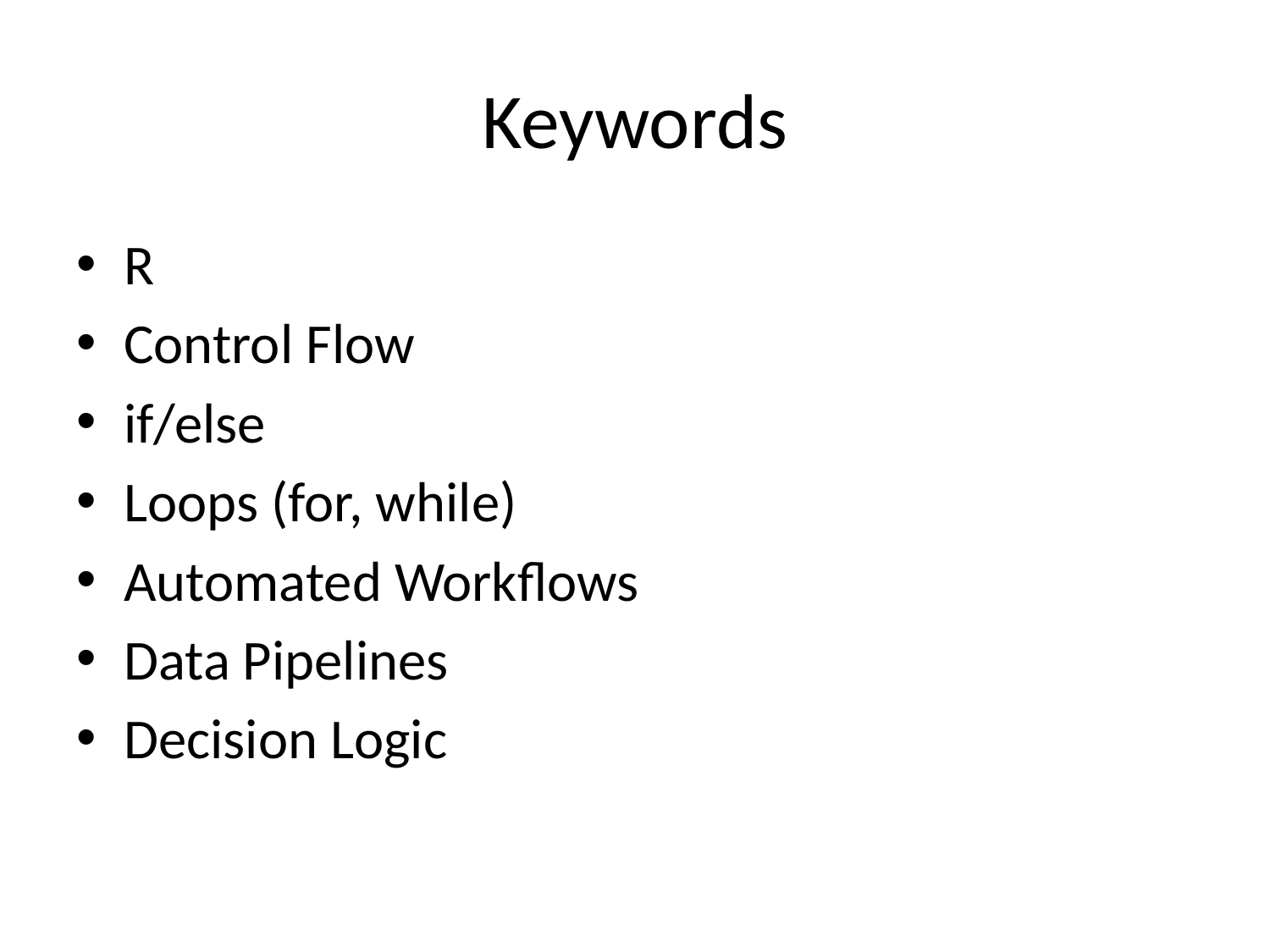

# Keywords
R
Control Flow
if/else
Loops (for, while)
Automated Workflows
Data Pipelines
Decision Logic